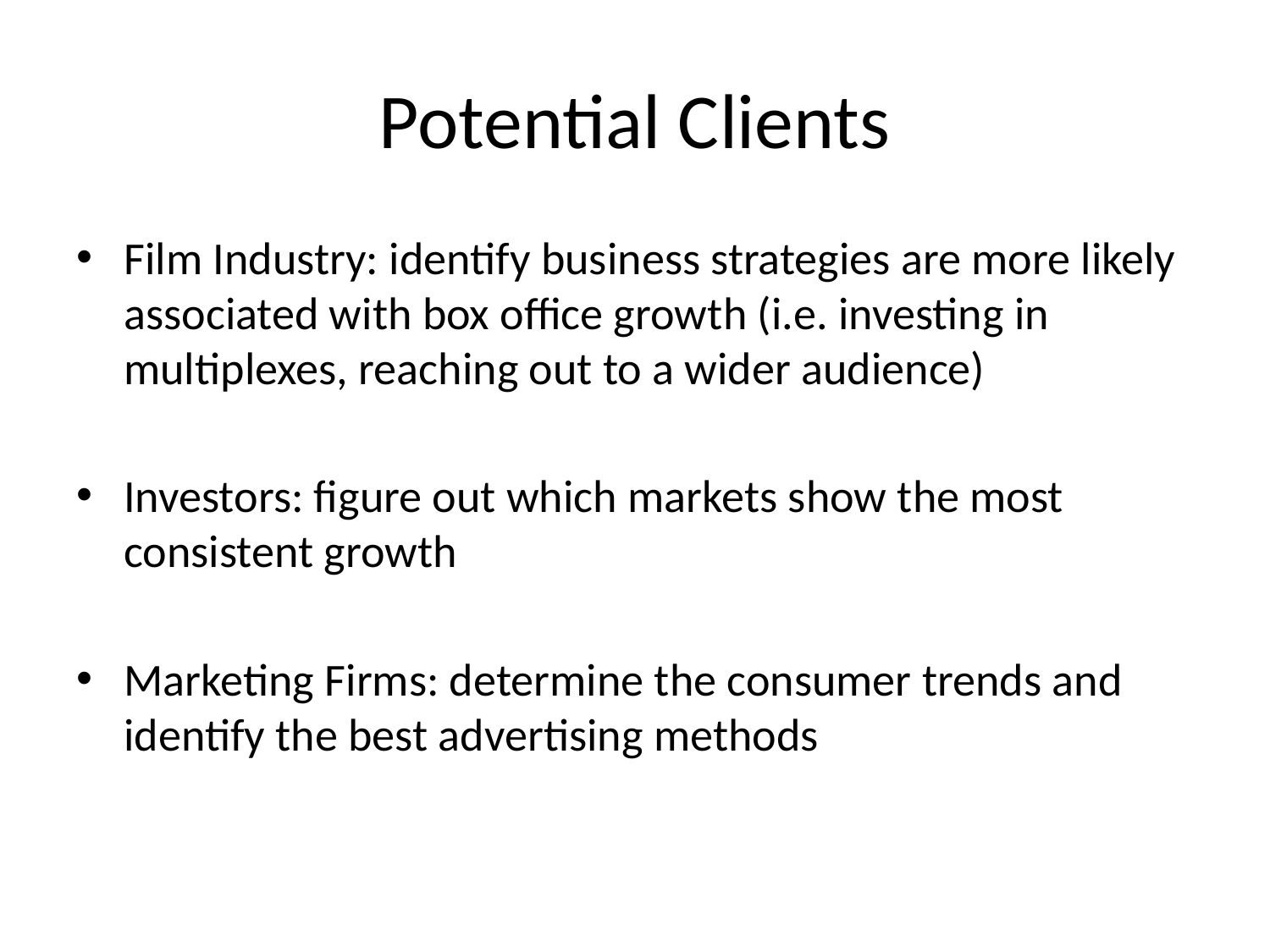

# Potential Clients
Film Industry: identify business strategies are more likely associated with box office growth (i.e. investing in multiplexes, reaching out to a wider audience)

Investors: figure out which markets show the most consistent growth

Marketing Firms: determine the consumer trends and identify the best advertising methods